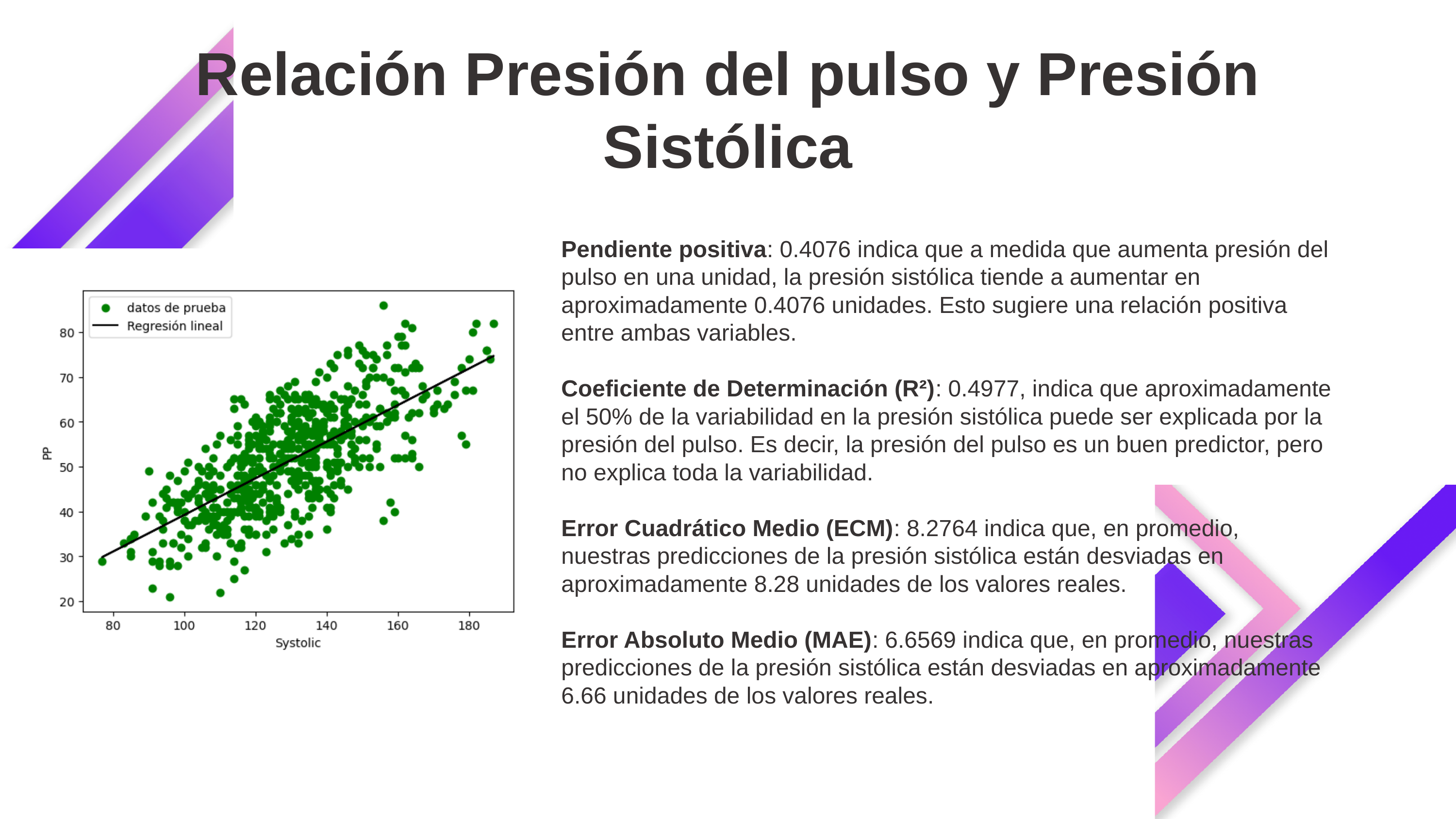

Relación Presión del pulso y Presión Sistólica
Pendiente positiva: 0.4076 indica que a medida que aumenta presión del pulso en una unidad, la presión sistólica tiende a aumentar en aproximadamente 0.4076 unidades. Esto sugiere una relación positiva entre ambas variables.

Coeficiente de Determinación (R²): 0.4977, indica que aproximadamente el 50% de la variabilidad en la presión sistólica puede ser explicada por la presión del pulso. Es decir, la presión del pulso es un buen predictor, pero no explica toda la variabilidad.

Error Cuadrático Medio (ECM): 8.2764 indica que, en promedio, nuestras predicciones de la presión sistólica están desviadas en aproximadamente 8.28 unidades de los valores reales.

Error Absoluto Medio (MAE): 6.6569 indica que, en promedio, nuestras predicciones de la presión sistólica están desviadas en aproximadamente 6.66 unidades de los valores reales.